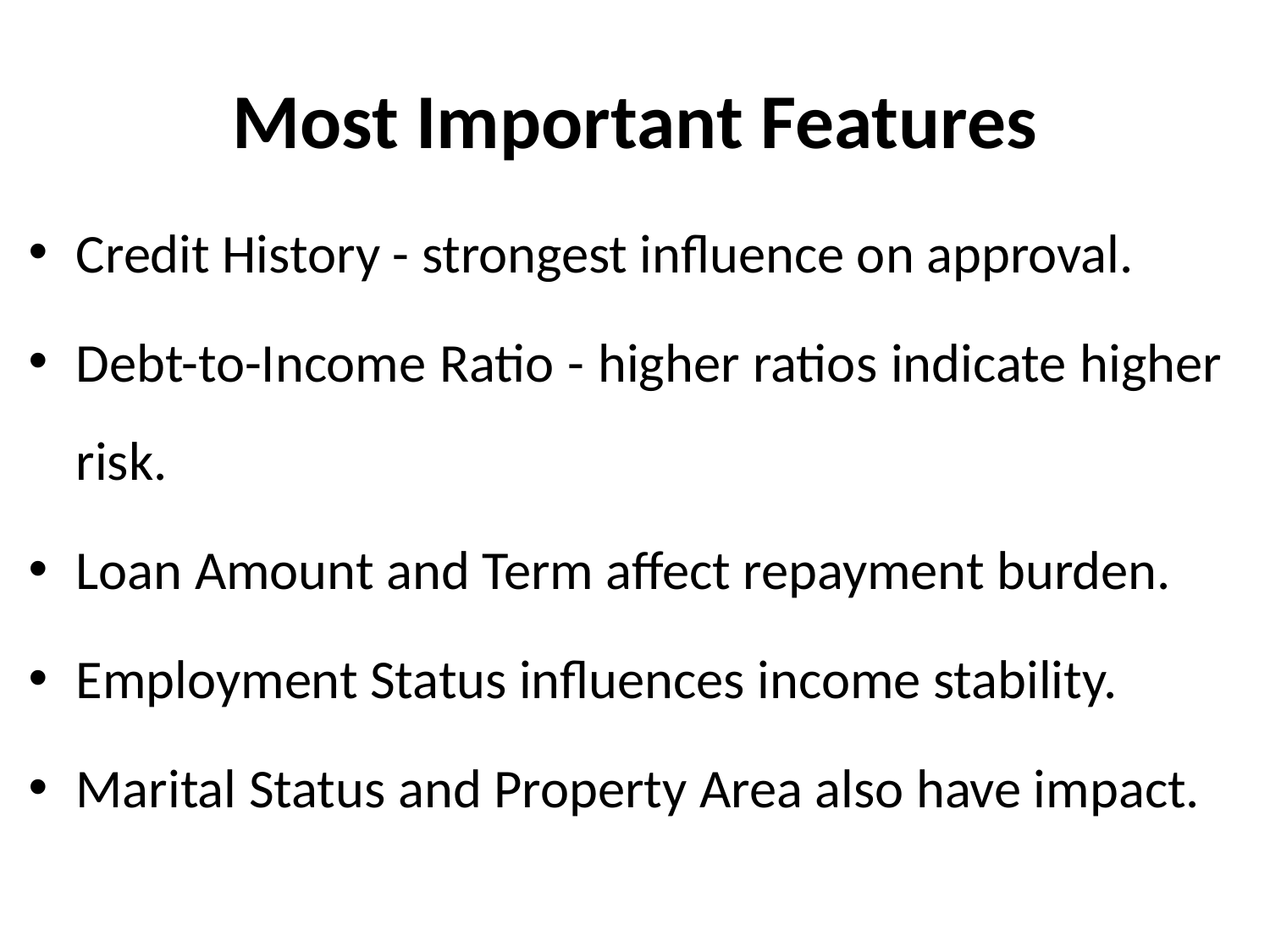

# Most Important Features
Credit History - strongest influence on approval.
Debt-to-Income Ratio - higher ratios indicate higher risk.
Loan Amount and Term affect repayment burden.
Employment Status influences income stability.
Marital Status and Property Area also have impact.